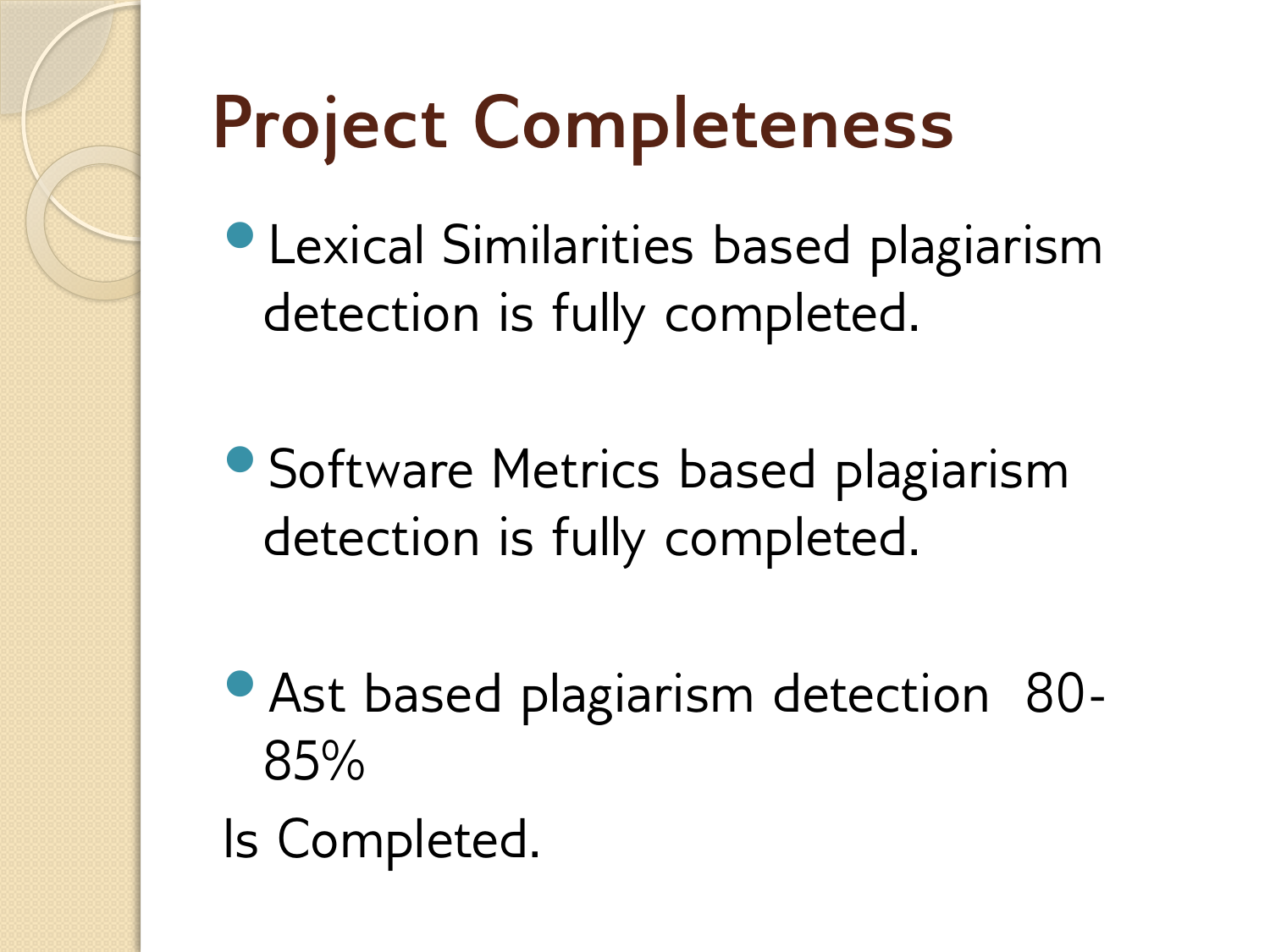

# Project Completeness
Lexical Similarities based plagiarism detection is fully completed.

Software Metrics based plagiarism detection is fully completed.

Ast based plagiarism detection  80- 85%
Is Completed.